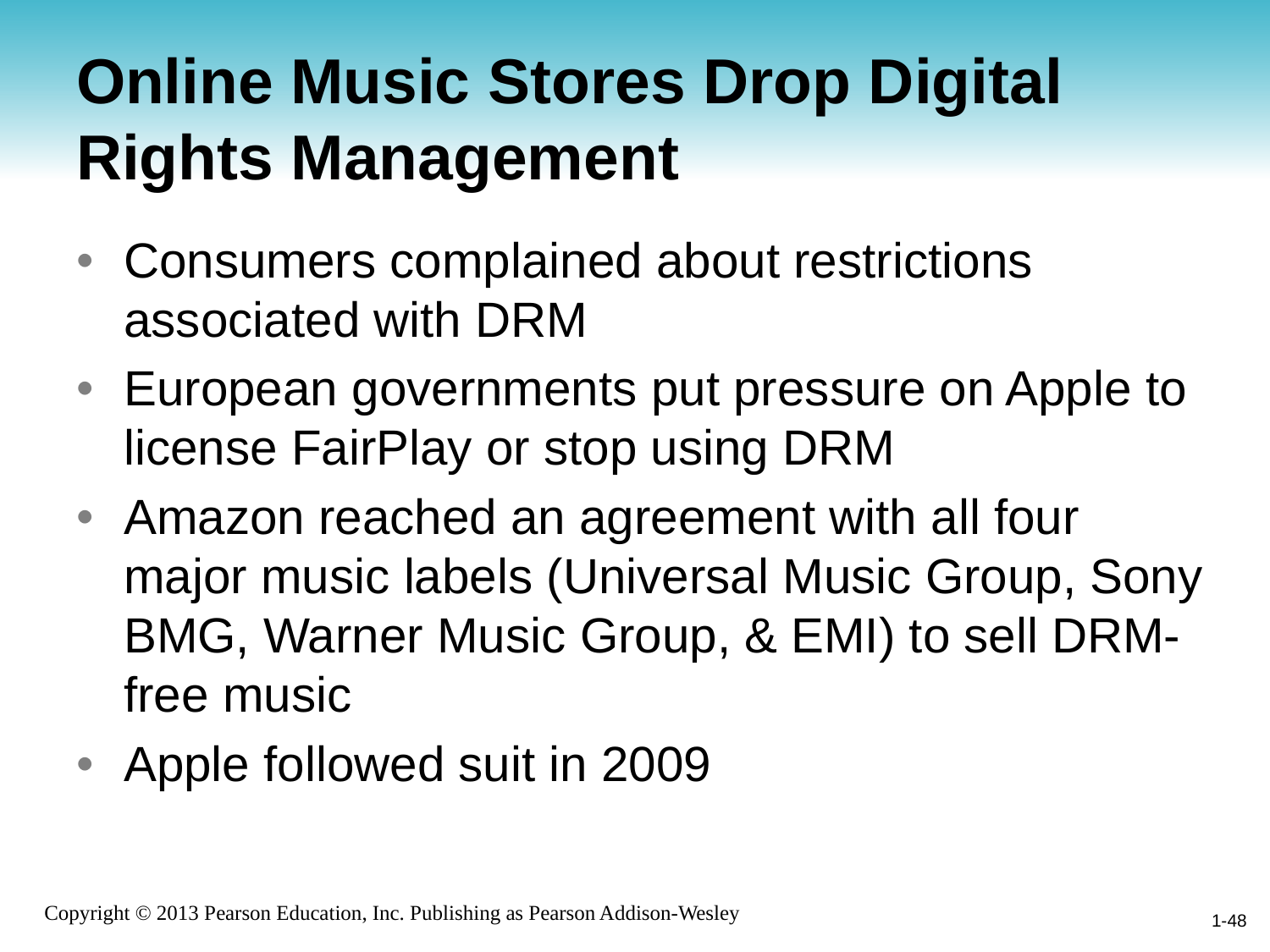

# Online Music Stores Drop Digital Rights Management
Consumers complained about restrictions associated with DRM
European governments put pressure on Apple to license FairPlay or stop using DRM
Amazon reached an agreement with all four major music labels (Universal Music Group, Sony BMG, Warner Music Group, & EMI) to sell DRM-free music
Apple followed suit in 2009
1-48